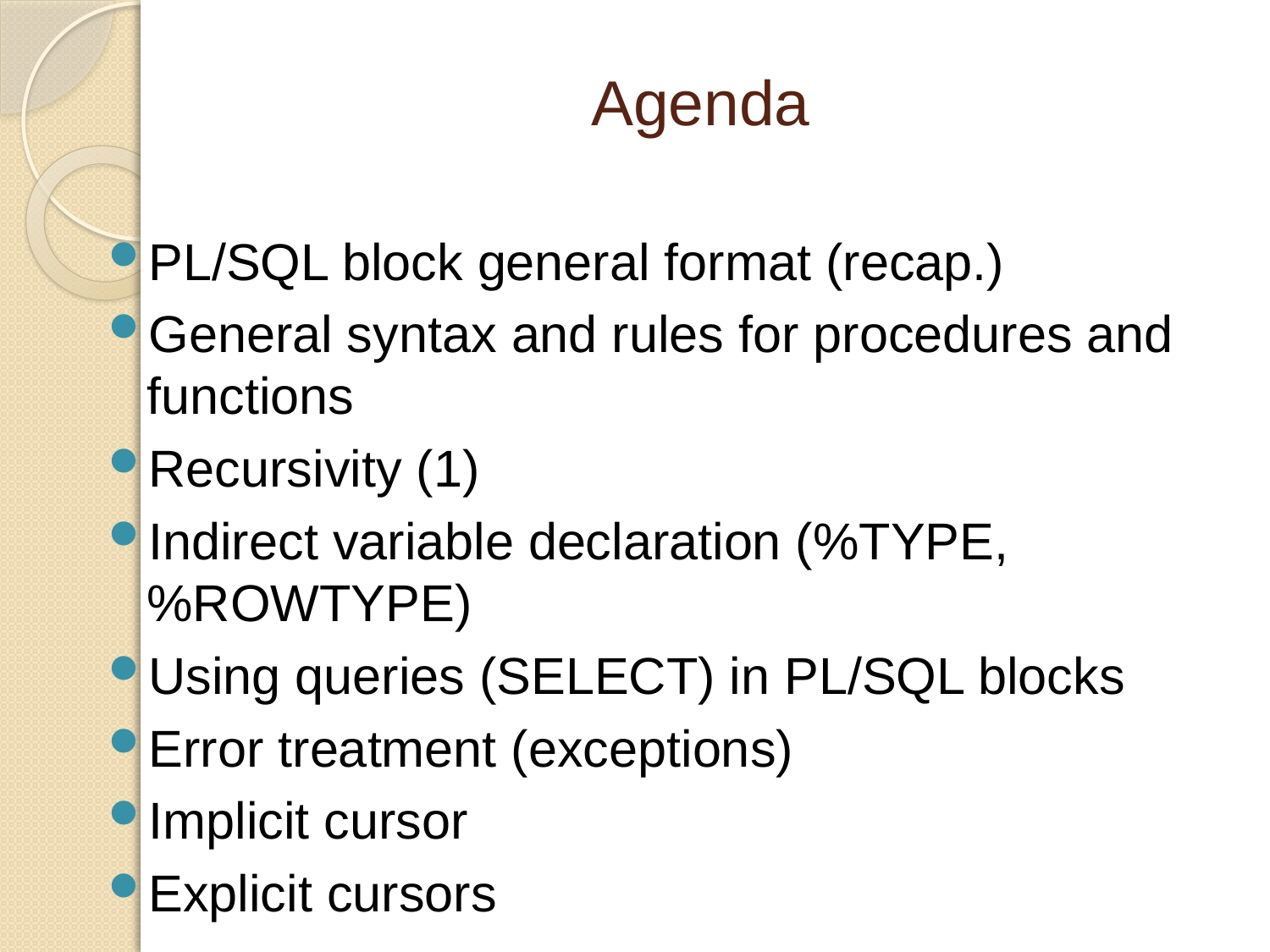

# Agenda
PL/SQL block general format (recap.)
General syntax and rules for procedures and functions
Recursivity (1)
Indirect variable declaration (%TYPE, %ROWTYPE)
Using queries (SELECT) in PL/SQL blocks
Error treatment (exceptions)
Implicit cursor
Explicit cursors